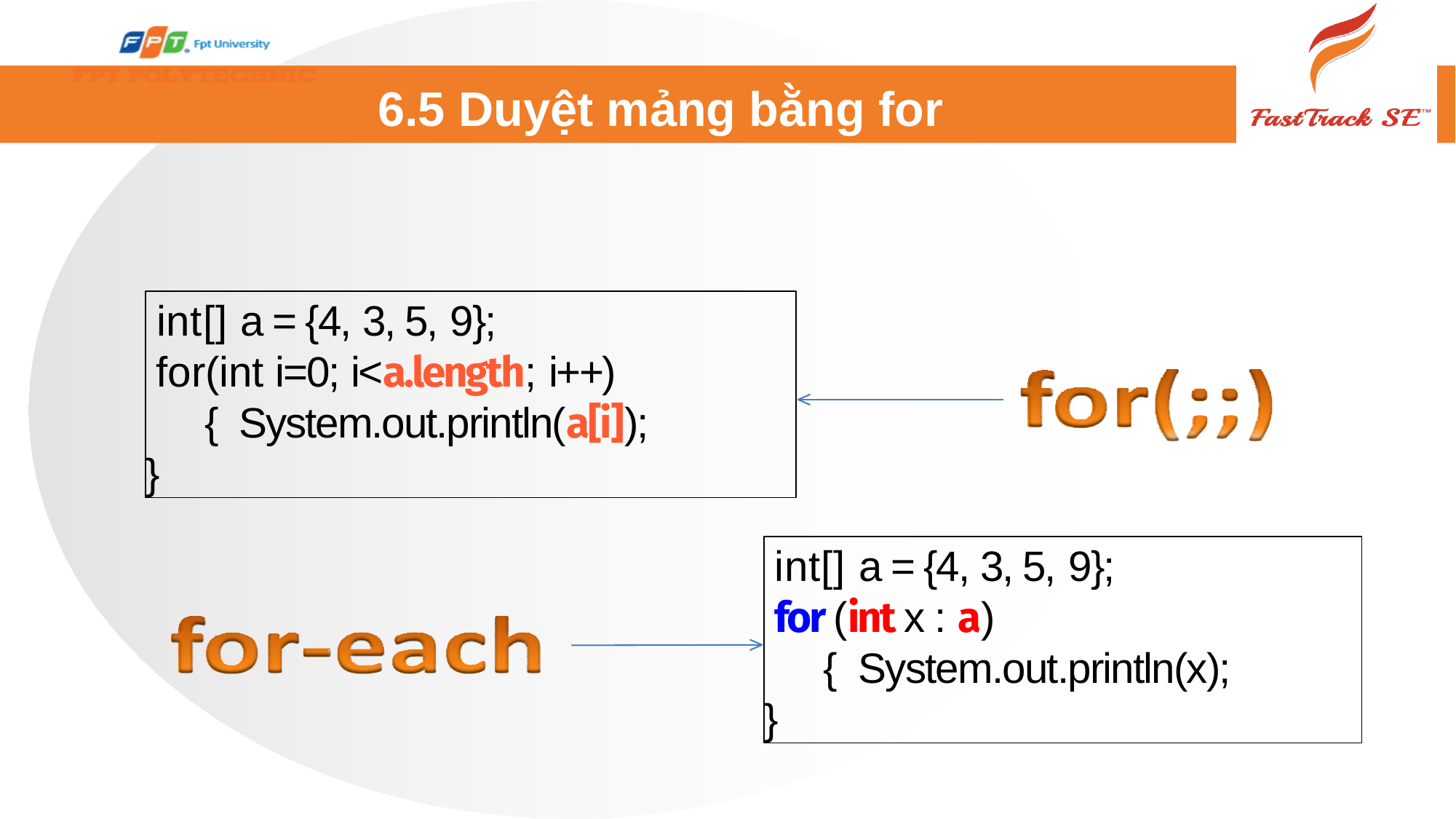

6.5 Duyệt mảng bằng for
int[] a = {4, 3, 5, 9};
for(int i=0; i<a.length; i++){  System.out.println(a[i]);
}

int[] a = {4, 3, 5, 9};
for (int x : a){  System.out.println(x);
}